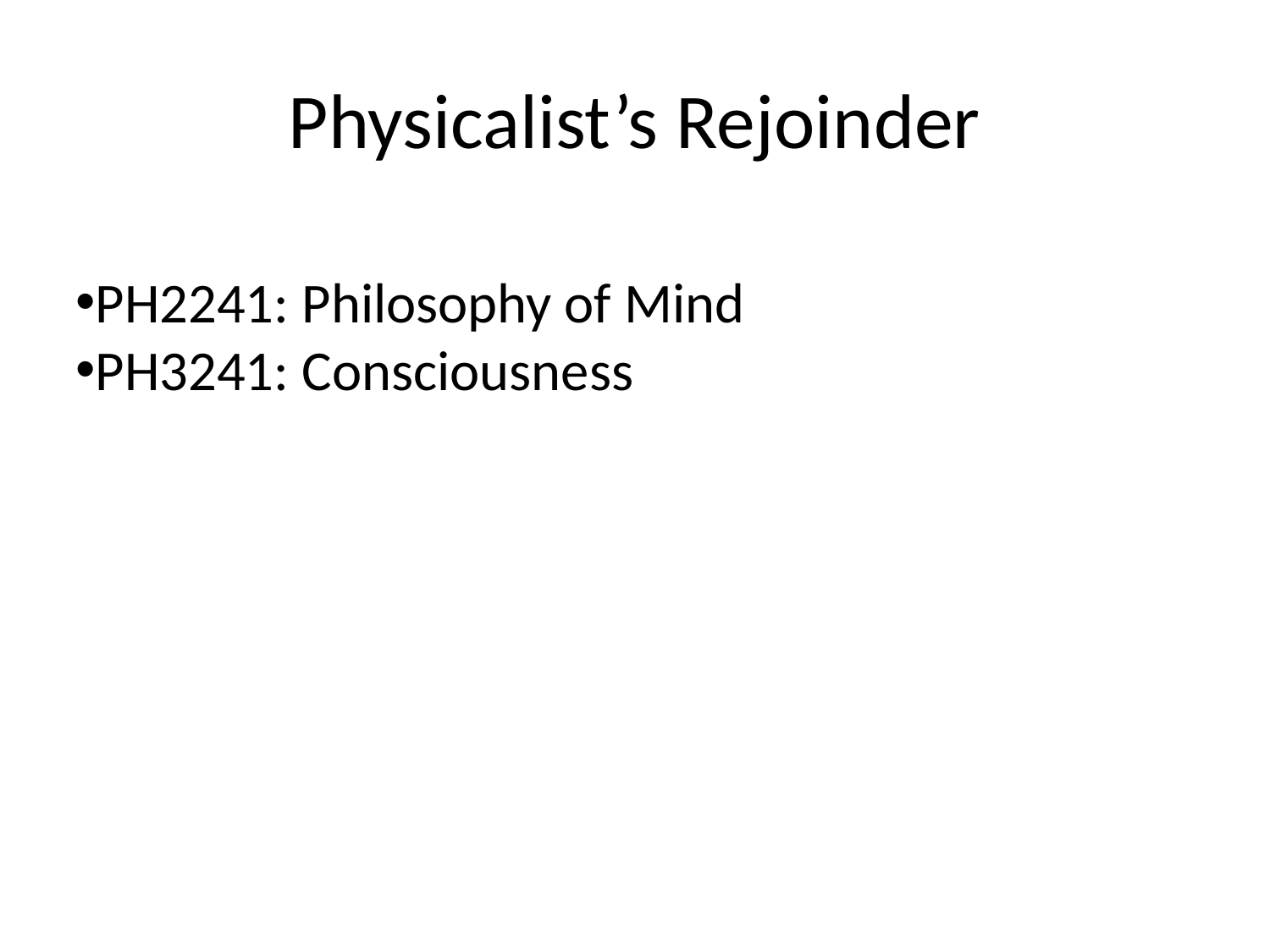

Physicalist’s Rejoinder

PH2241: Philosophy of Mind
PH3241: Consciousness